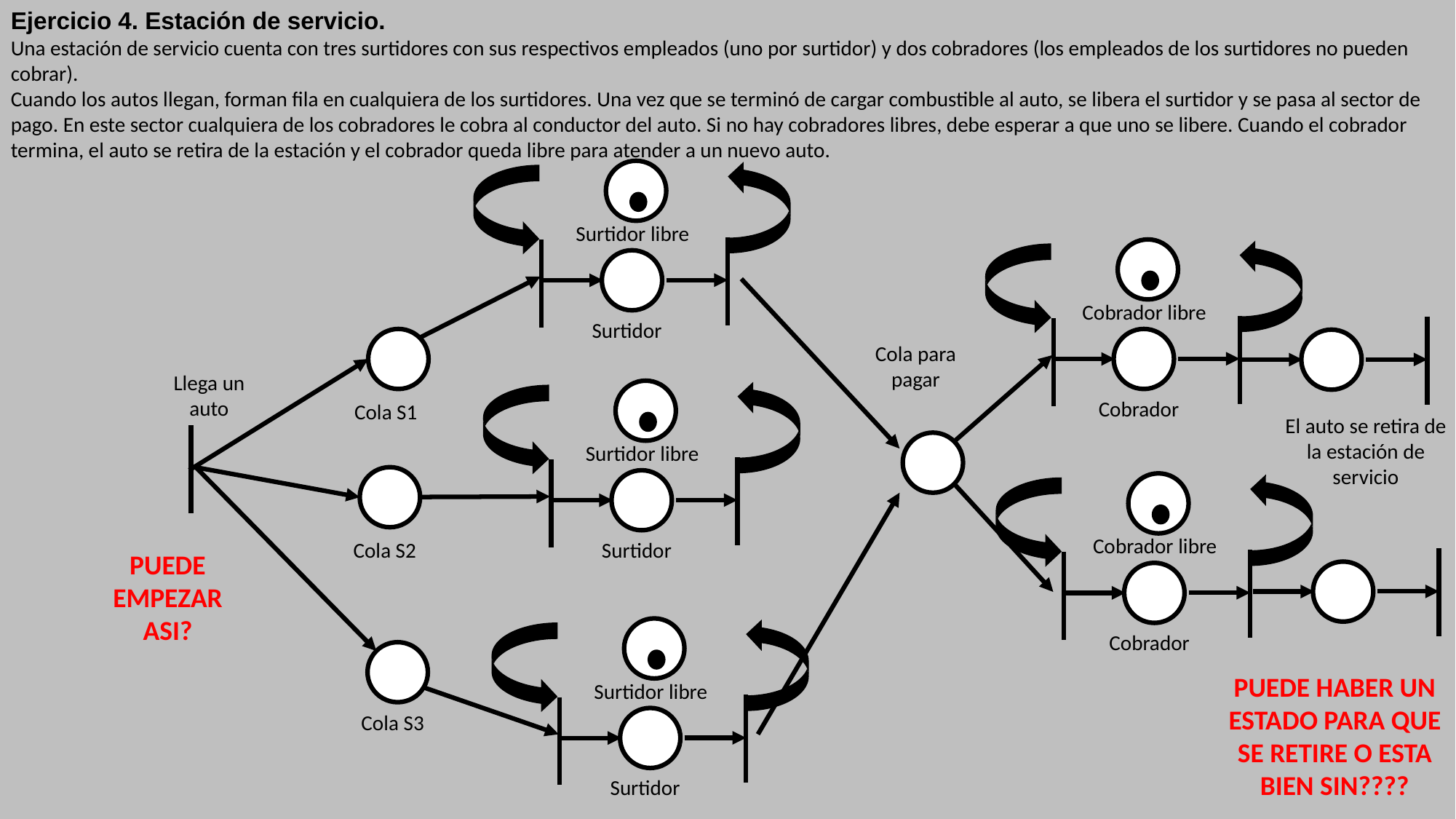

Ejercicio 4. Estación de servicio.
Una estación de servicio cuenta con tres surtidores con sus respectivos empleados (uno por surtidor) y dos cobradores (los empleados de los surtidores no pueden cobrar).
Cuando los autos llegan, forman fila en cualquiera de los surtidores. Una vez que se terminó de cargar combustible al auto, se libera el surtidor y se pasa al sector de pago. En este sector cualquiera de los cobradores le cobra al conductor del auto. Si no hay cobradores libres, debe esperar a que uno se libere. Cuando el cobrador termina, el auto se retira de la estación y el cobrador queda libre para atender a un nuevo auto.

Surtidor libre

Cobrador libre
Surtidor

Cola para pagar
Llega un auto

Cobrador
Cola S1

El auto se retira de la estación de servicio

Surtidor libre

Cobrador libre
Cola S2
Surtidor
PUEDE EMPEZAR ASI?

Cobrador

PUEDE HABER UN ESTADO PARA QUE SE RETIRE O ESTA BIEN SIN????
Surtidor libre
Cola S3

Surtidor